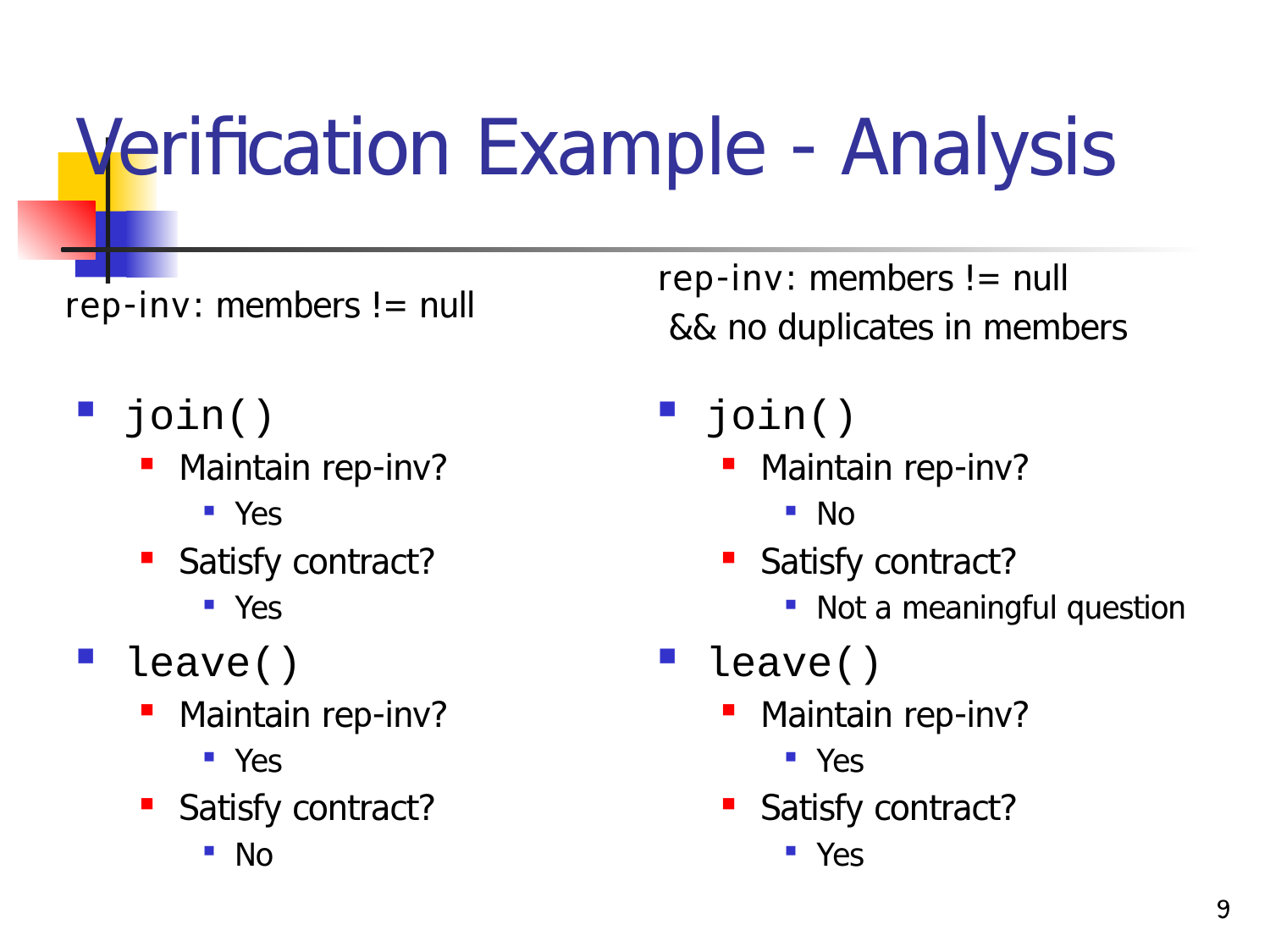

# Verification Example - Analysis
rep-inv: members != null
 && no duplicates in members

rep-inv: members != null

join()
Maintain rep-inv?
Yes
Satisfy contract?
Yes
leave()
Maintain rep-inv?
Yes
Satisfy contract?
No
join()
Maintain rep-inv?
No
Satisfy contract?
Not a meaningful question
leave()
Maintain rep-inv?
Yes
Satisfy contract?
Yes

9